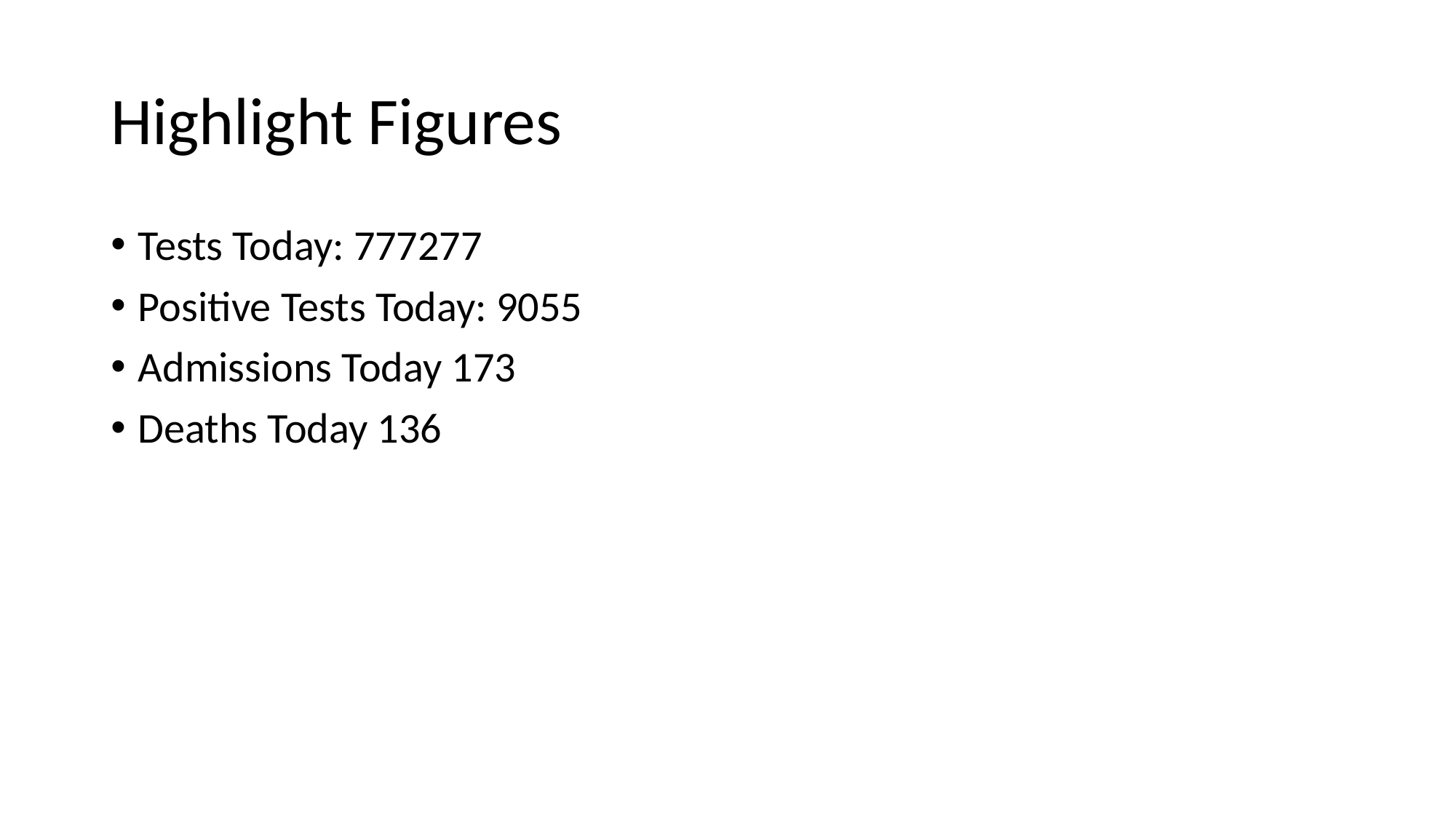

# Highlight Figures
Tests Today: 777277
Positive Tests Today: 9055
Admissions Today 173
Deaths Today 136